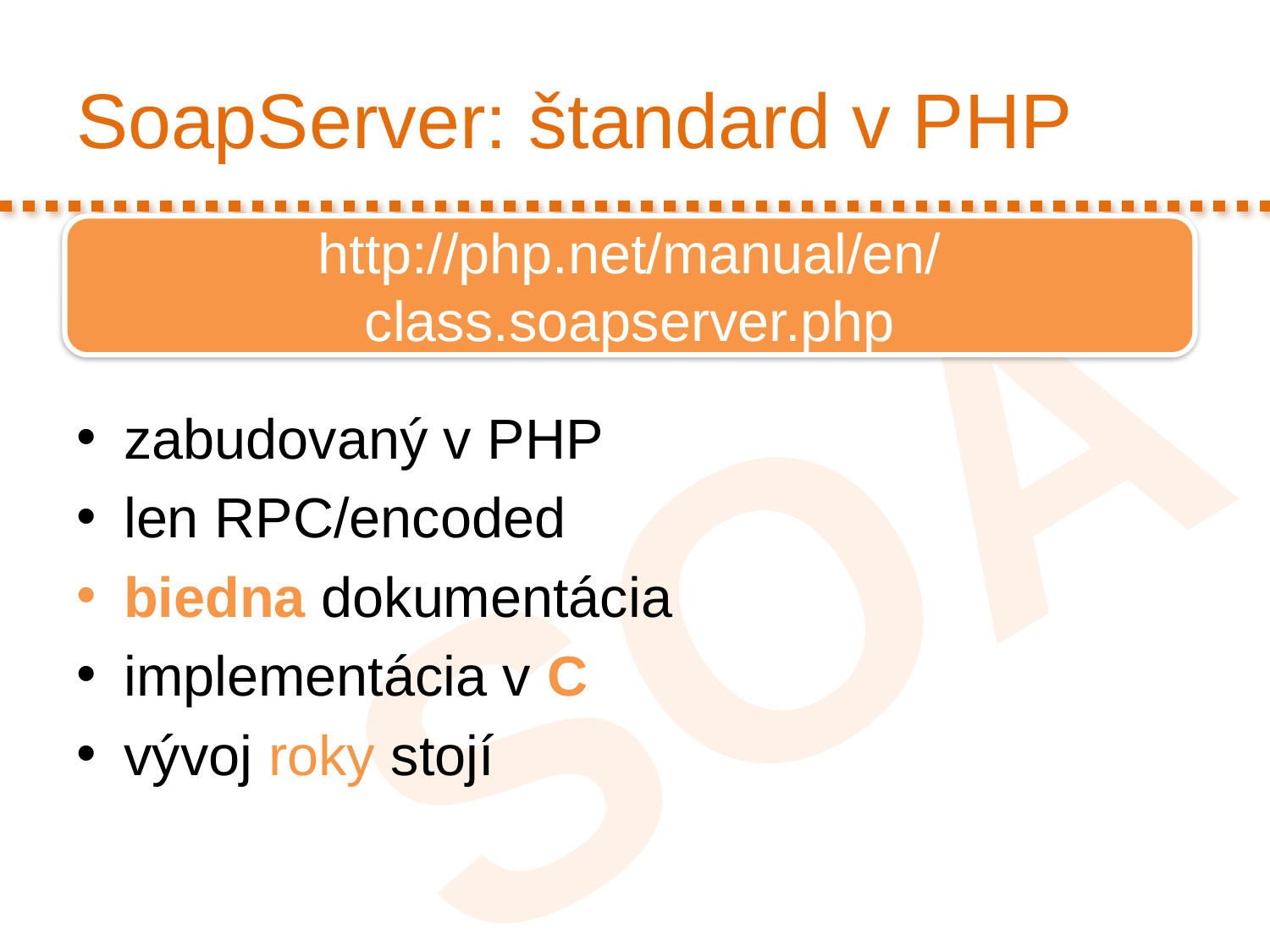

# SoapServer: štandard v PHP
http://php.net/manual/en/class.soapserver.php
zabudovaný v PHP
len RPC/encoded
biedna dokumentácia
implementácia v C
vývoj roky stojí